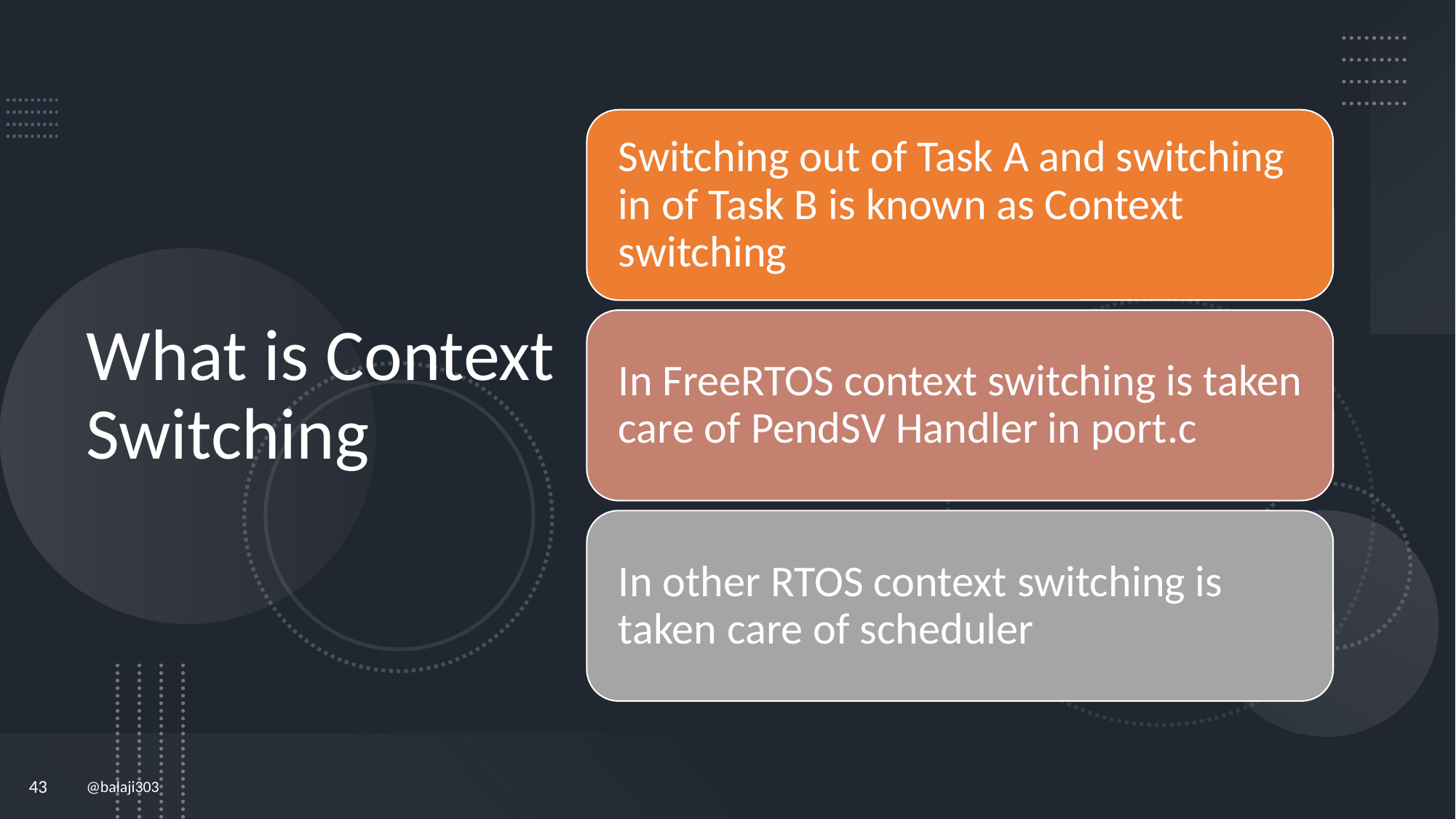

What is Context Switching
Switching out of Task A and switching in of Task B is known as Context switching
In FreeRTOS context switching is taken care of PendSV Handler in port.c
In other RTOS context switching is taken care of scheduler

@balaji303
43